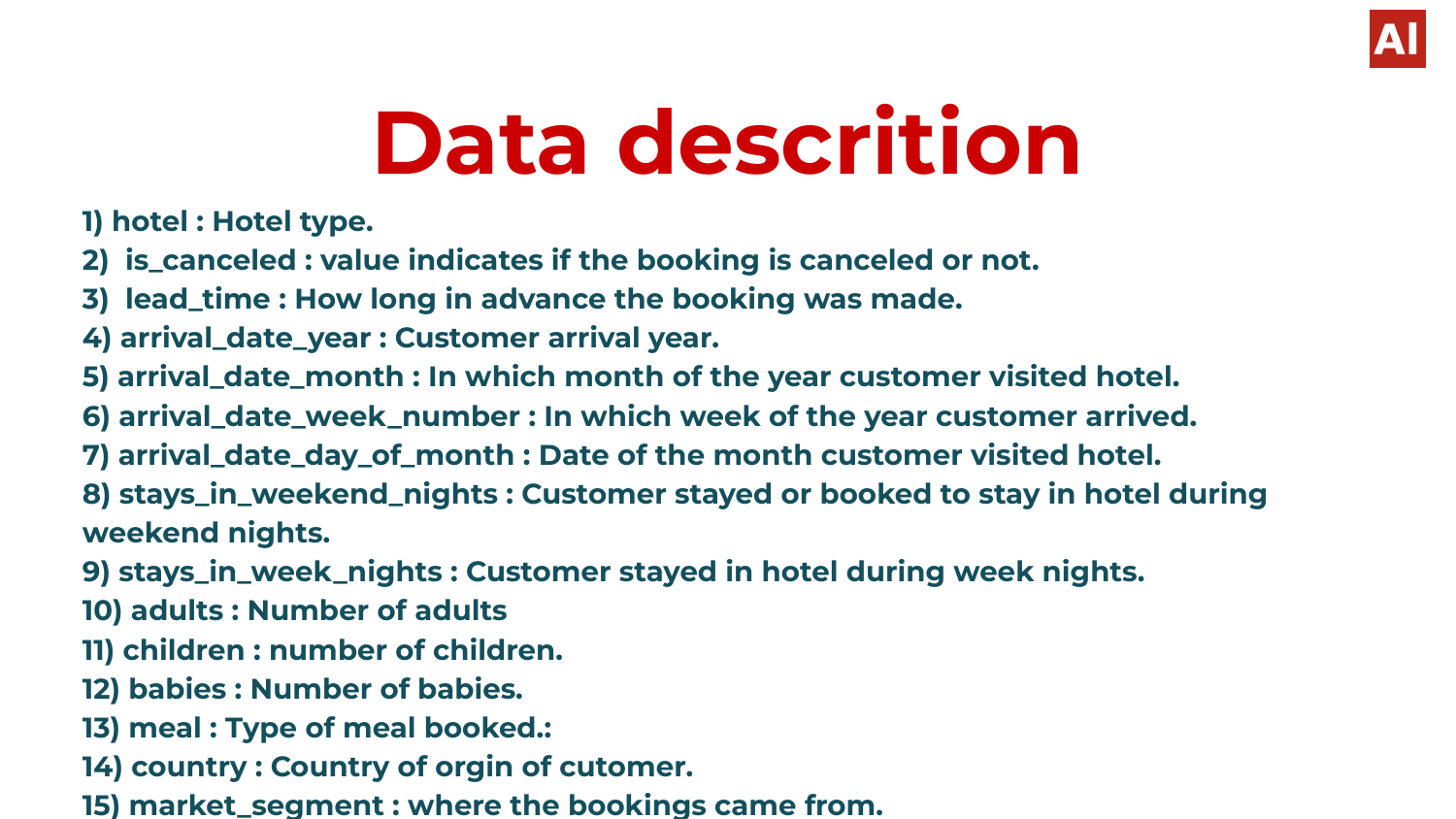

# Data descrition
1) hotel : Hotel type.
2)  is_canceled : value indicates if the booking is canceled or not.
3)  lead_time : How long in advance the booking was made.
4) arrival_date_year : Customer arrival year.
5) arrival_date_month : In which month of the year customer visited hotel.
6) arrival_date_week_number : In which week of the year customer arrived.
7) arrival_date_day_of_month : Date of the month customer visited hotel.
8) stays_in_weekend_nights : Customer stayed or booked to stay in hotel during weekend nights.
9) stays_in_week_nights : Customer stayed in hotel during week nights.
10) adults : Number of adults
11) children : number of children.
12) babies : Number of babies.
13) meal : Type of meal booked.:
14) country : Country of orgin of cutomer.
15) market_segment : where the bookings came from.